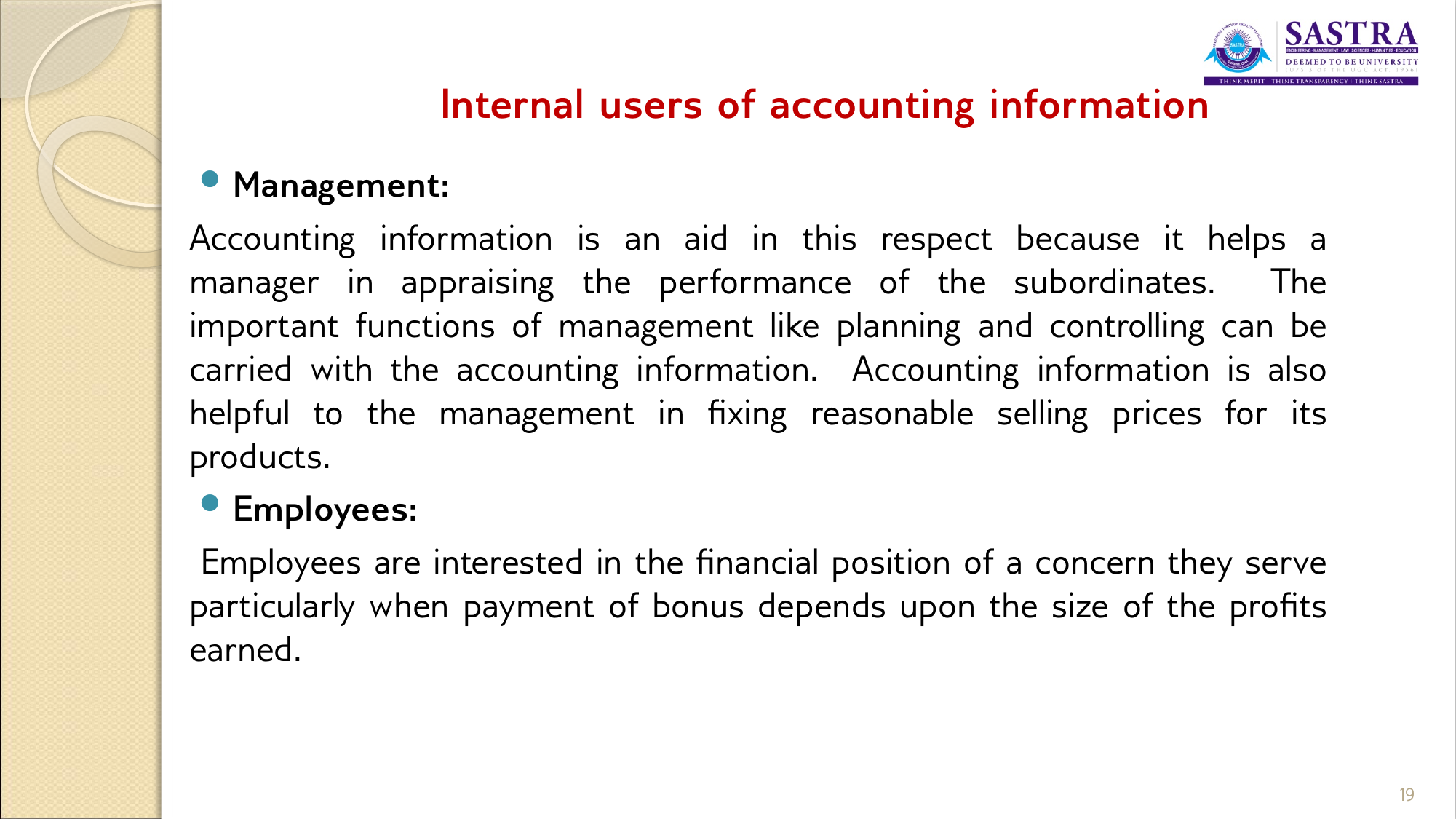

# Internal users of accounting information
Management:
Accounting information is an aid in this respect because it helps a manager in appraising the performance of the subordinates.  The important functions of management like planning and controlling can be carried with the accounting information.  Accounting information is also helpful to the management in fixing reasonable selling prices for its products.
Employees:
 Employees are interested in the financial position of a concern they serve particularly when payment of bonus depends upon the size of the profits earned.
19